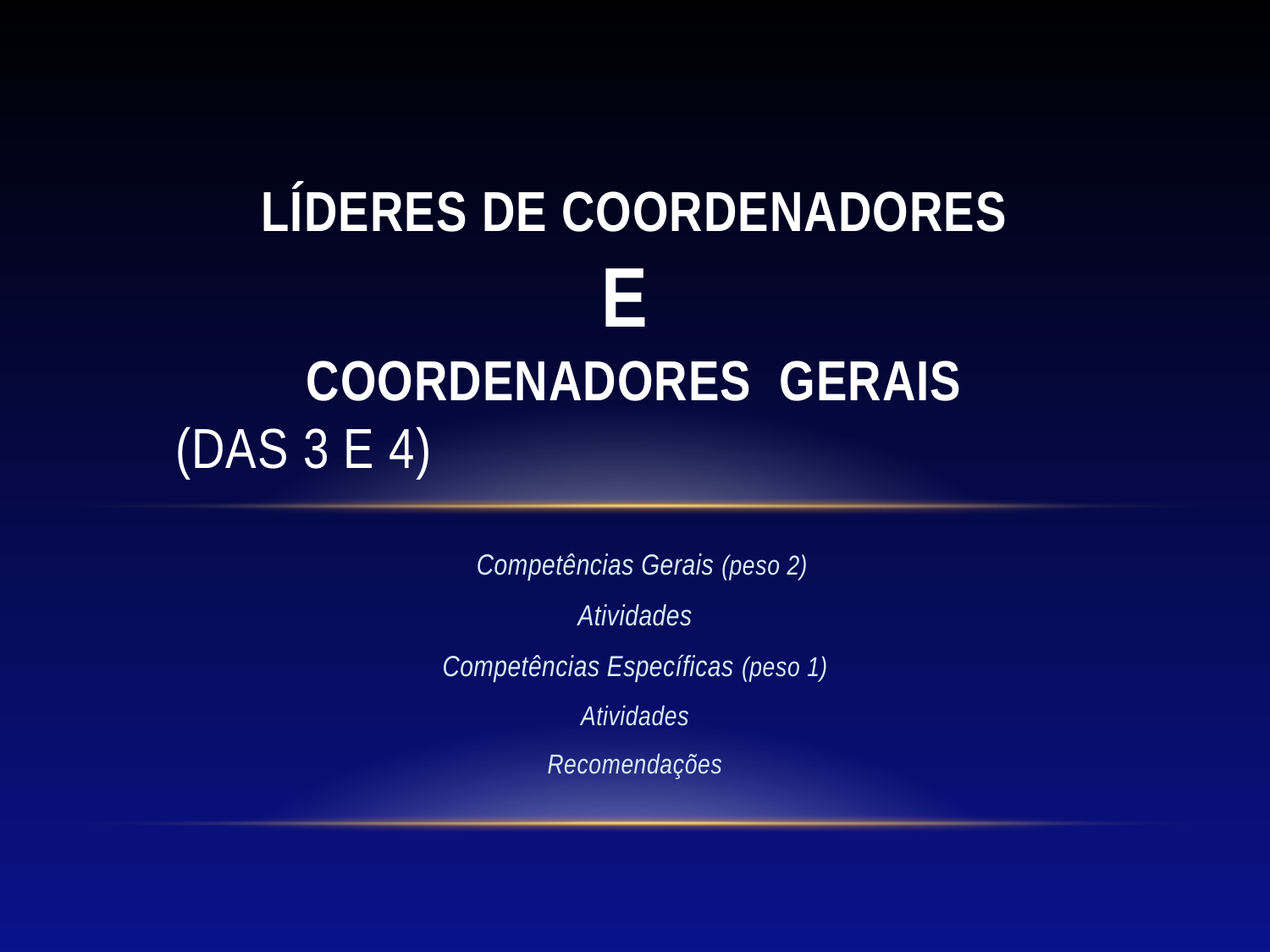

# Líderes de Coordenadores e Coordenadores  Gerais (DAS 3 e 4)
  Competências Gerais (peso 2)
Atividades
Competências Específicas (peso 1)
Atividades
Recomendações